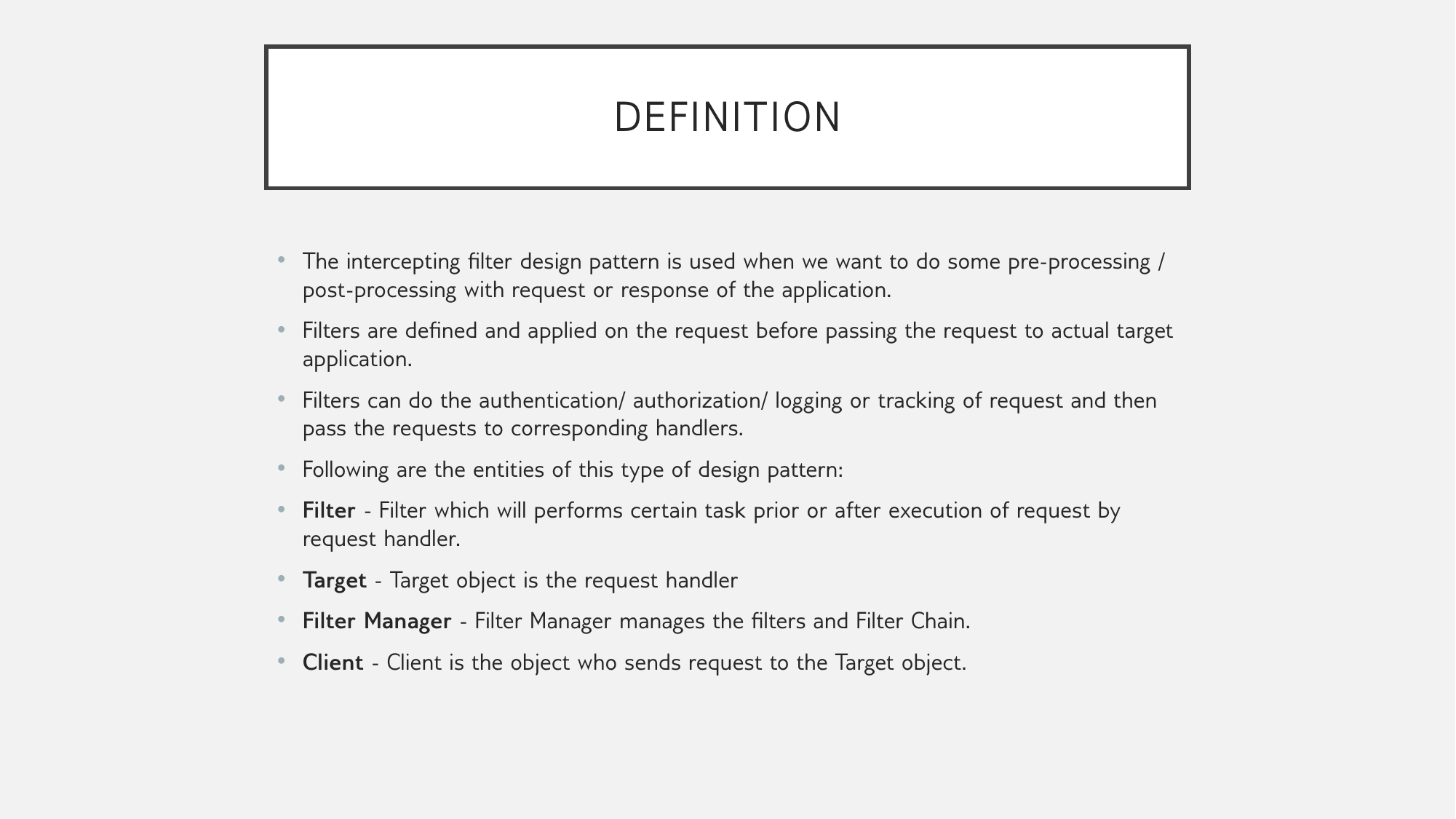

# definition
The intercepting filter design pattern is used when we want to do some pre-processing / post-processing with request or response of the application.
Filters are defined and applied on the request before passing the request to actual target application.
Filters can do the authentication/ authorization/ logging or tracking of request and then pass the requests to corresponding handlers.
Following are the entities of this type of design pattern:
Filter - Filter which will performs certain task prior or after execution of request by request handler.
Target - Target object is the request handler
Filter Manager - Filter Manager manages the filters and Filter Chain.
Client - Client is the object who sends request to the Target object.